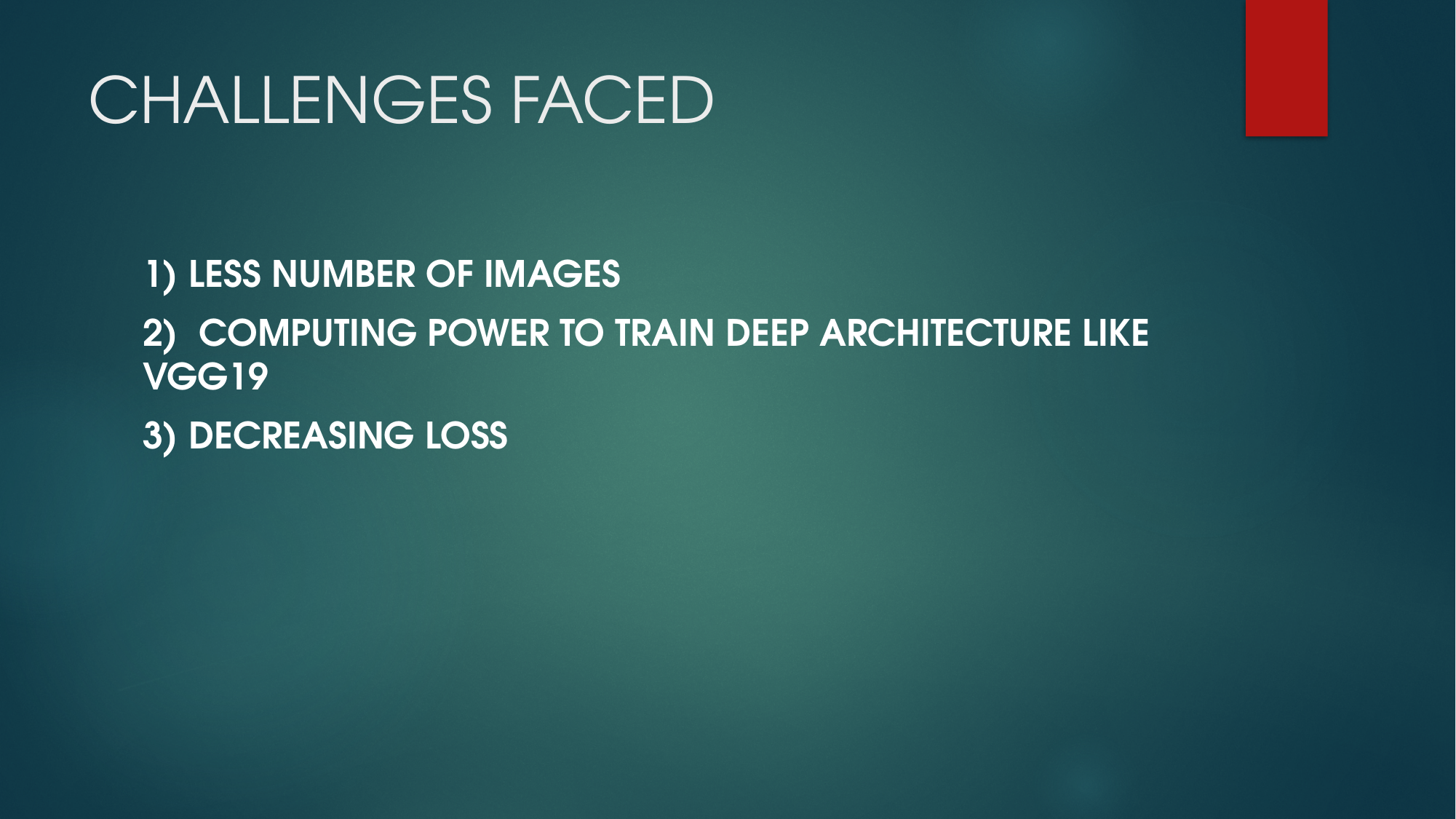

# CHALLENGES FACED
1) LESS NUMBER OF IMAGES
2)  COMPUTING POWER TO TRAIN DEEP ARCHITECTURE LIKE VGG19
3) DECREASING LOSS